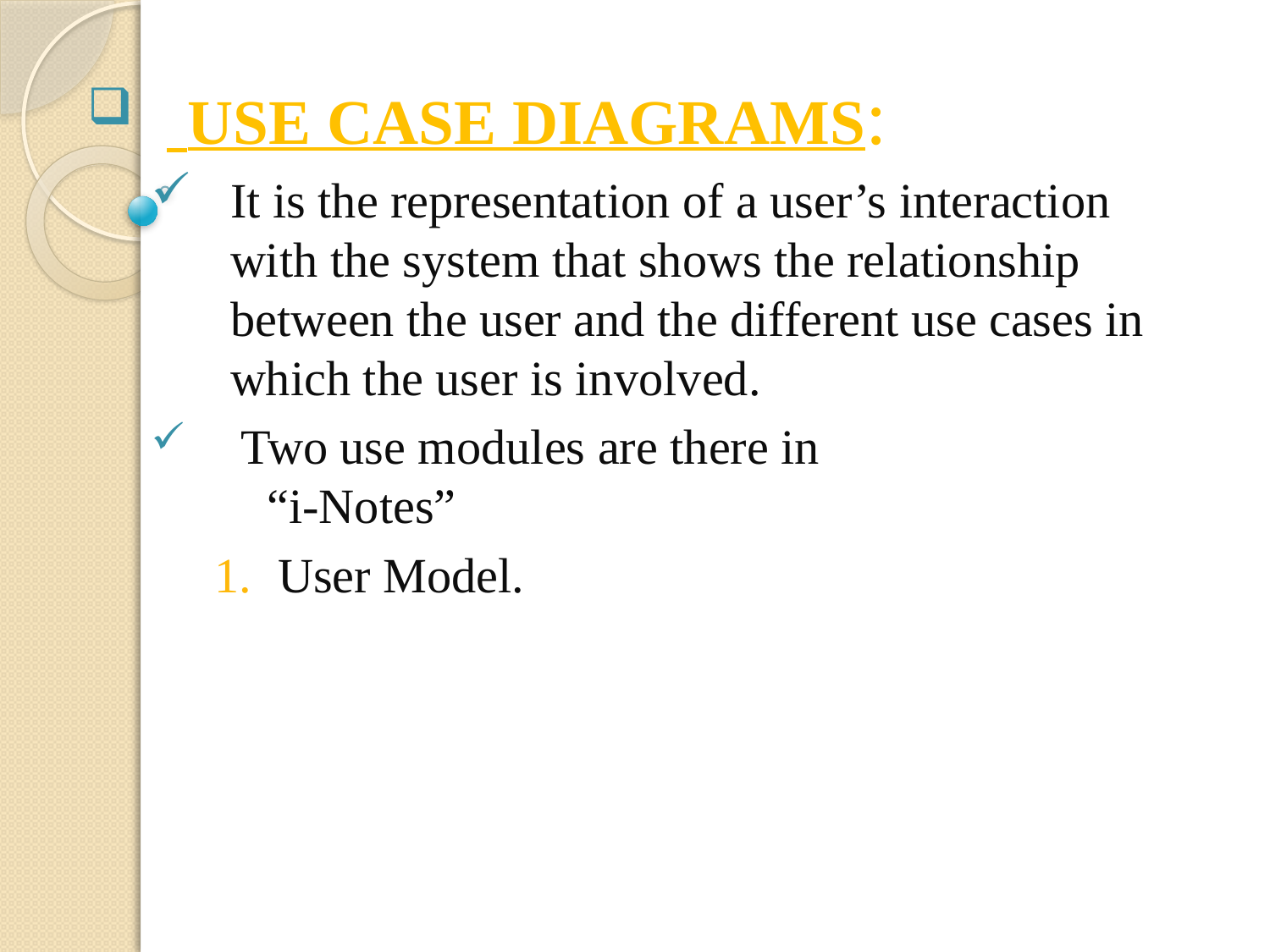

USE CASE DIAGRAMS:
It is the representation of a user’s interaction with the system that shows the relationship between the user and the different use cases in which the user is involved.
 Two use modules are there in                                “i-Notes”
User Model.